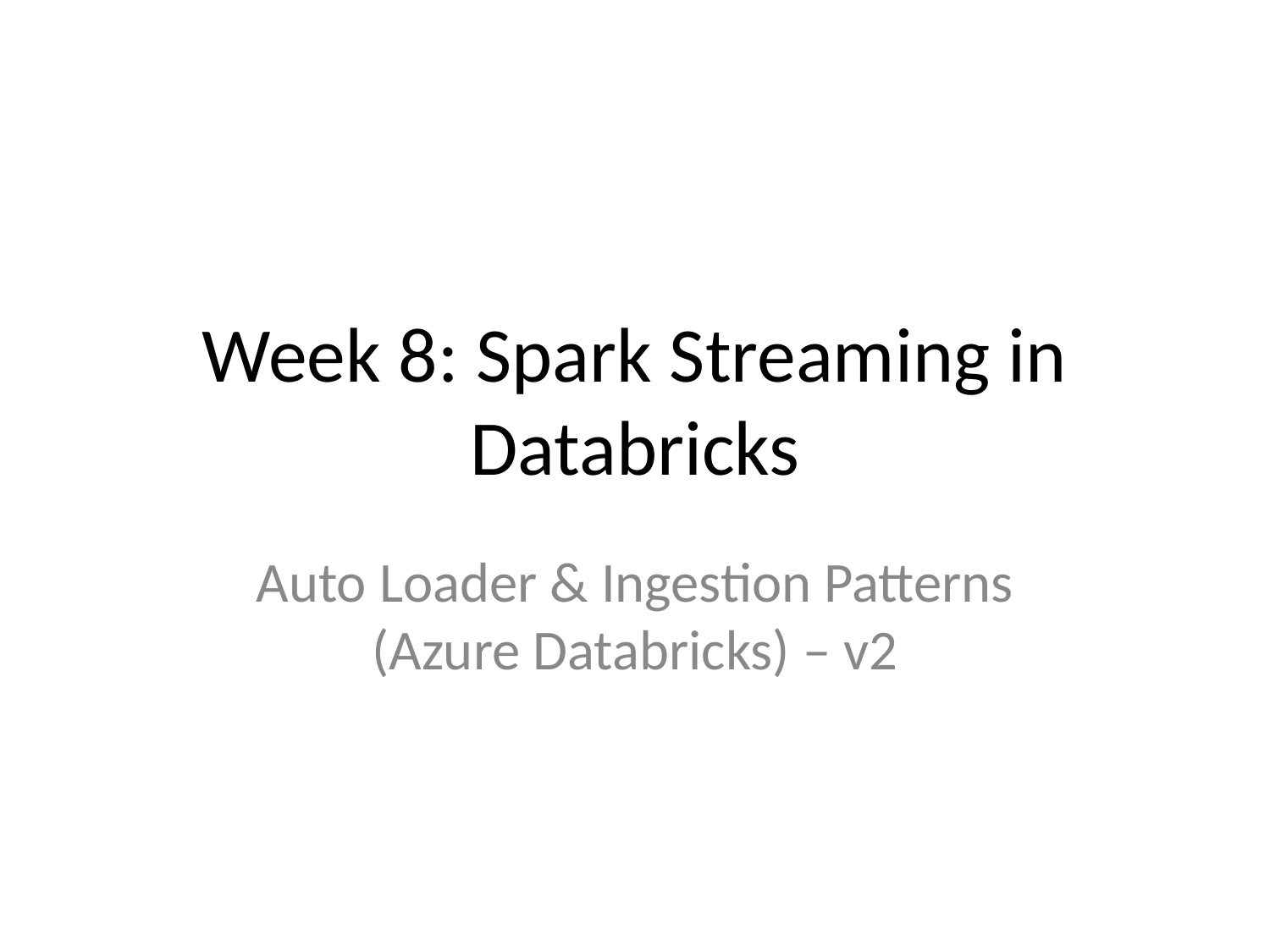

# Week 8: Spark Streaming in Databricks
Auto Loader & Ingestion Patterns (Azure Databricks) – v2